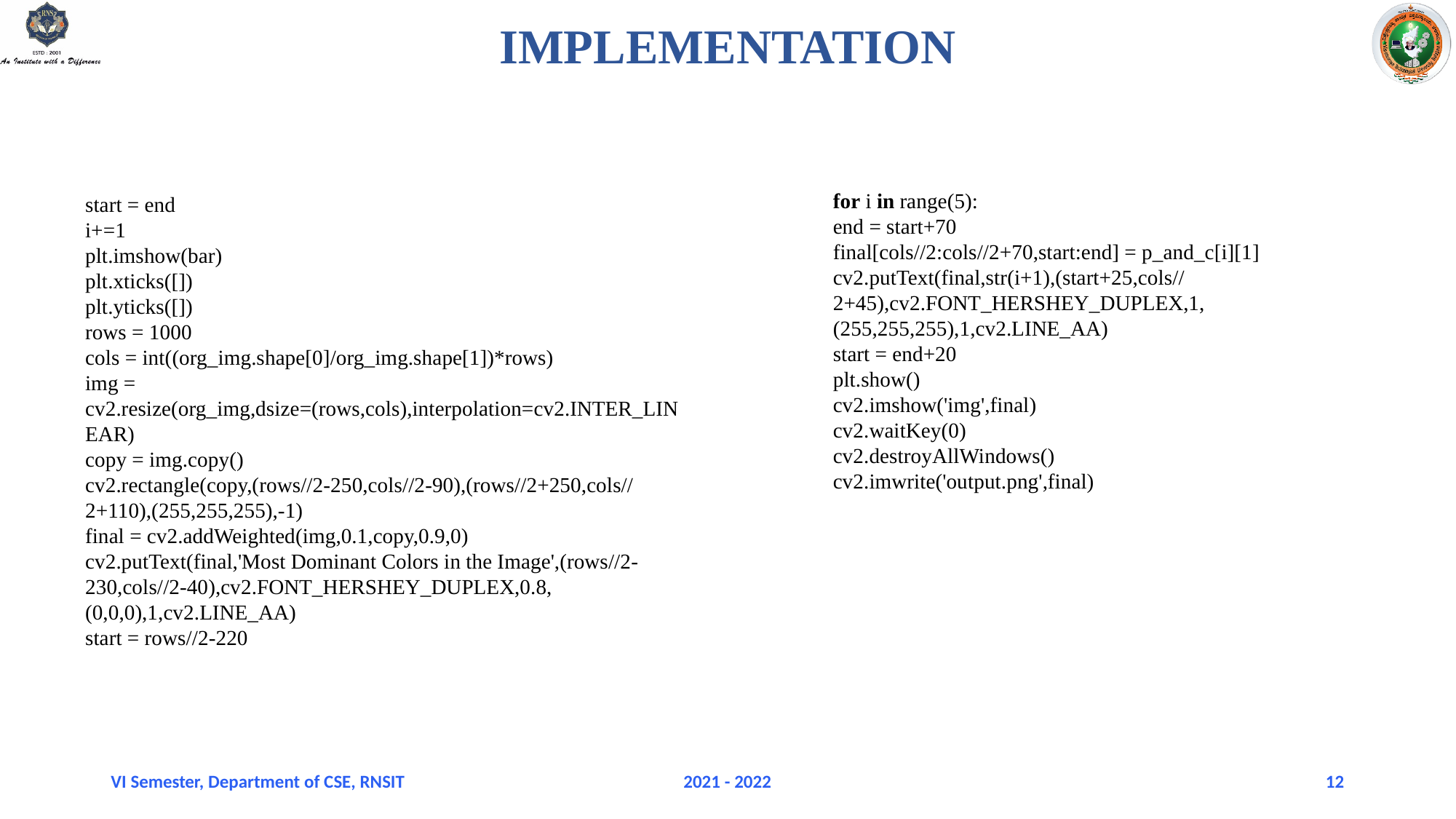

# IMPLEMENTATION

for i in range(5):
end = start+70
final[cols//2:cols//2+70,start:end] = p_and_c[i][1]
cv2.putText(final,str(i+1),(start+25,cols//2+45),cv2.FONT_HERSHEY_DUPLEX,1,(255,255,255),1,cv2.LINE_AA)
start = end+20
plt.show()
cv2.imshow('img',final)
cv2.waitKey(0)
cv2.destroyAllWindows()
cv2.imwrite('output.png',final)

start = end
i+=1
plt.imshow(bar)
plt.xticks([])
plt.yticks([])
rows = 1000
cols = int((org_img.shape[0]/org_img.shape[1])*rows)
img = cv2.resize(org_img,dsize=(rows,cols),interpolation=cv2.INTER_LINEAR)
copy = img.copy()
cv2.rectangle(copy,(rows//2-250,cols//2-90),(rows//2+250,cols//2+110),(255,255,255),-1)
final = cv2.addWeighted(img,0.1,copy,0.9,0)
cv2.putText(final,'Most Dominant Colors in the Image',(rows//2-230,cols//2-40),cv2.FONT_HERSHEY_DUPLEX,0.8,(0,0,0),1,cv2.LINE_AA)
start = rows//2-220

VI Semester, Department of CSE, RNSIT
2021 - 2022
12